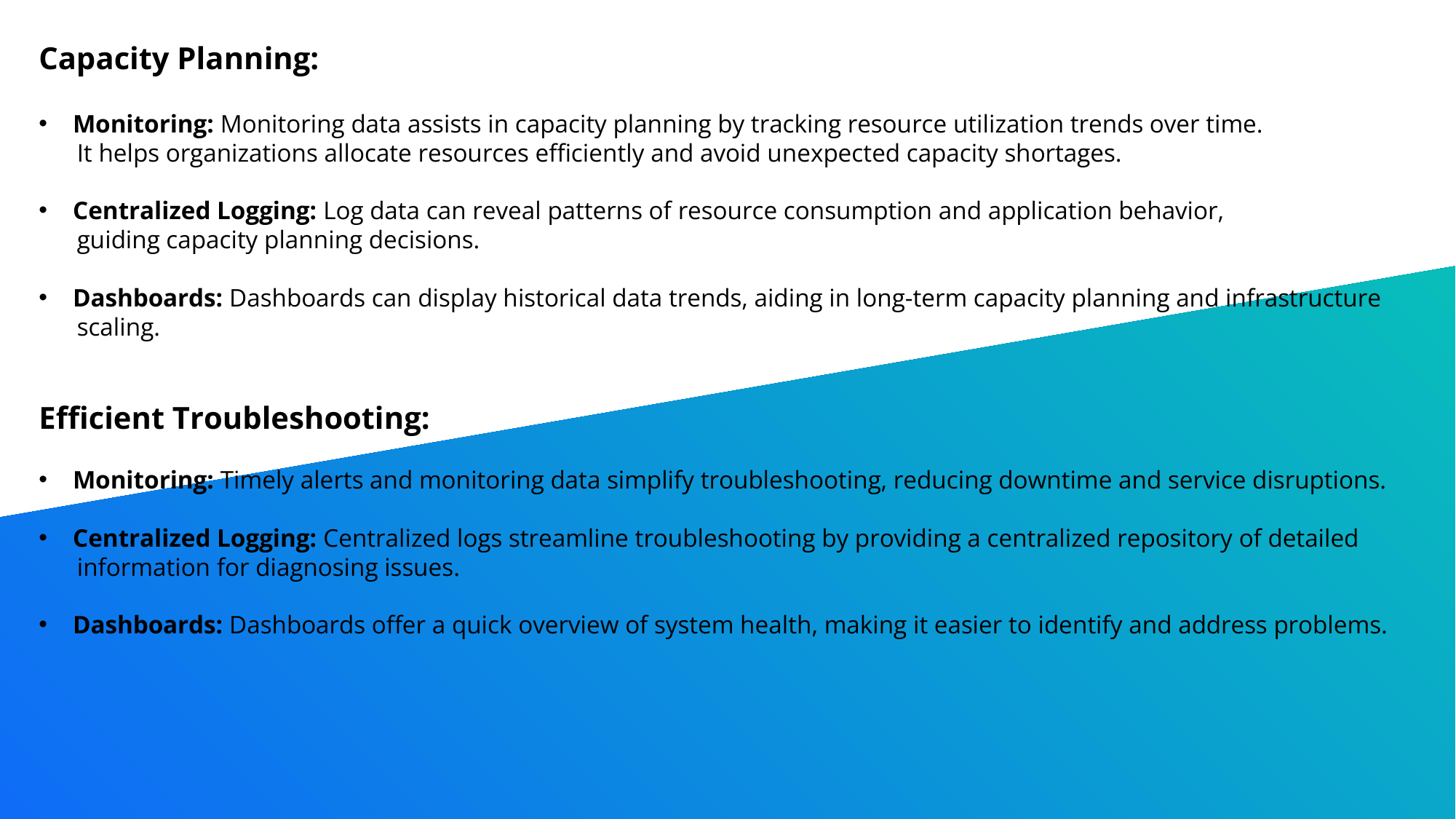

Capacity Planning:

Monitoring: Monitoring data assists in capacity planning by tracking resource utilization trends over time.
      It helps organizations allocate resources efficiently and avoid unexpected capacity shortages.

Centralized Logging: Log data can reveal patterns of resource consumption and application behavior,
      guiding capacity planning decisions.

Dashboards: Dashboards can display historical data trends, aiding in long-term capacity planning and infrastructure
      scaling.

Efficient Troubleshooting:

Monitoring: Timely alerts and monitoring data simplify troubleshooting, reducing downtime and service disruptions.

Centralized Logging: Centralized logs streamline troubleshooting by providing a centralized repository of detailed
      information for diagnosing issues.

Dashboards: Dashboards offer a quick overview of system health, making it easier to identify and address problems.